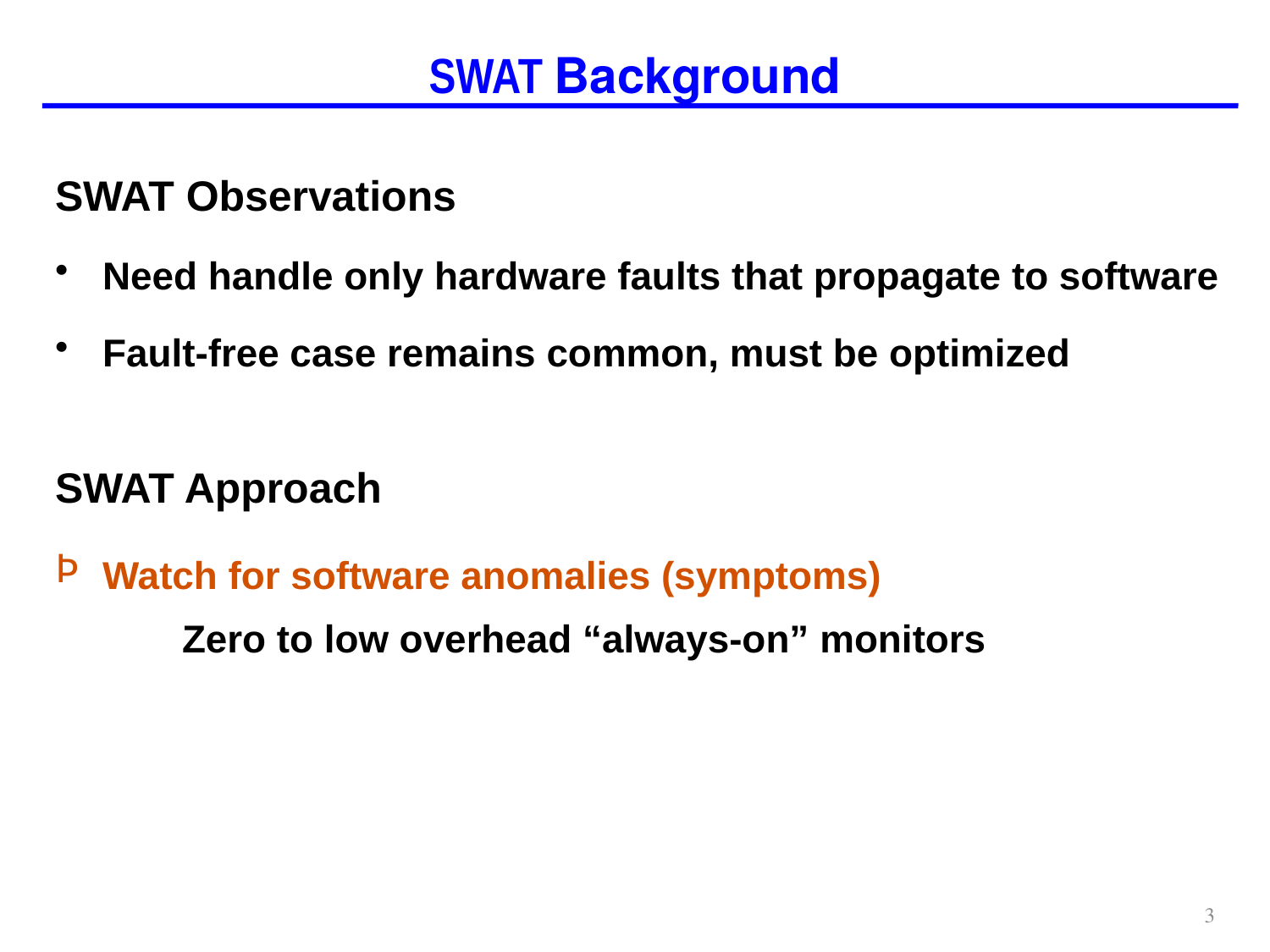

# SWAT Background
SWAT Observations
Need handle only hardware faults that propagate to software
Fault-free case remains common, must be optimized

SWAT Approach
Watch for software anomalies (symptoms)
Zero to low overhead “always-on” monitors
3